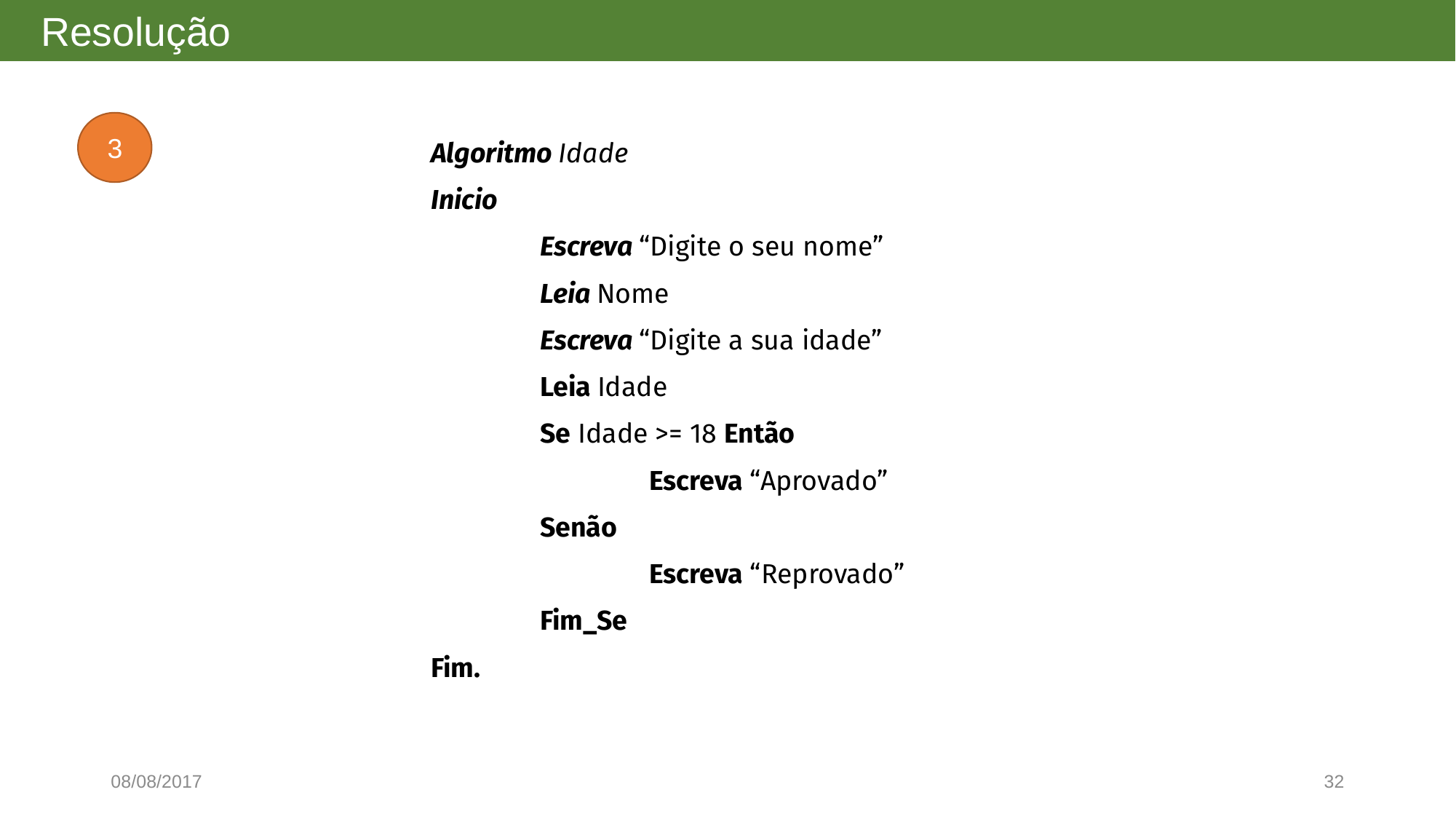

# Resolução
3
Algoritmo Idade
Inicio
	Escreva “Digite o seu nome”
	Leia Nome
	Escreva “Digite a sua idade”
	Leia Idade
	Se Idade >= 18 Então
		Escreva “Aprovado”
	Senão
		Escreva “Reprovado”
	Fim_Se
Fim.
08/08/2017
32